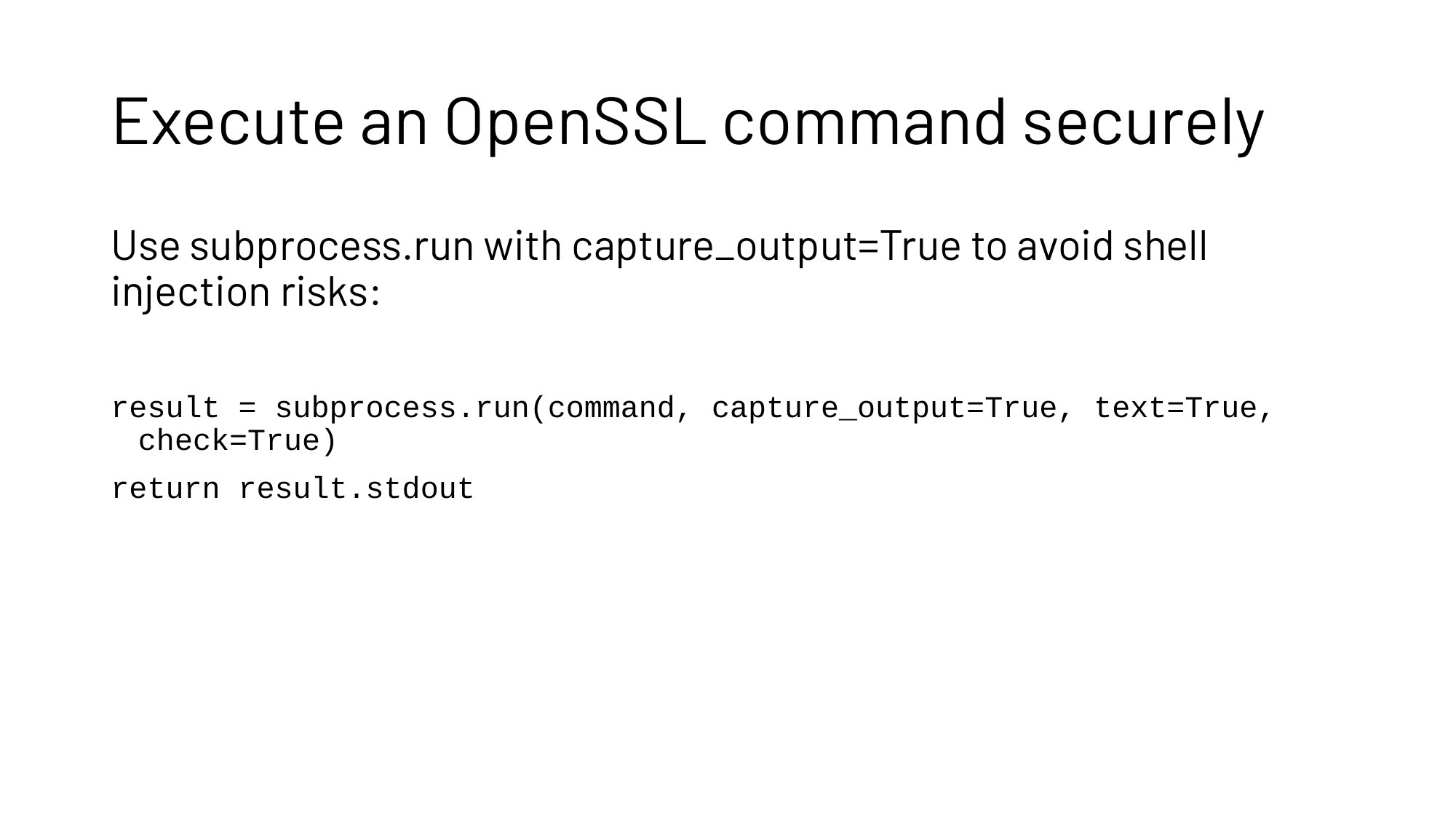

# Execute an OpenSSL command securely
Use subprocess.run with capture_output=True to avoid shell injection risks:

result = subprocess.run(command, capture_output=True, text=True, check=True)
return result.stdout